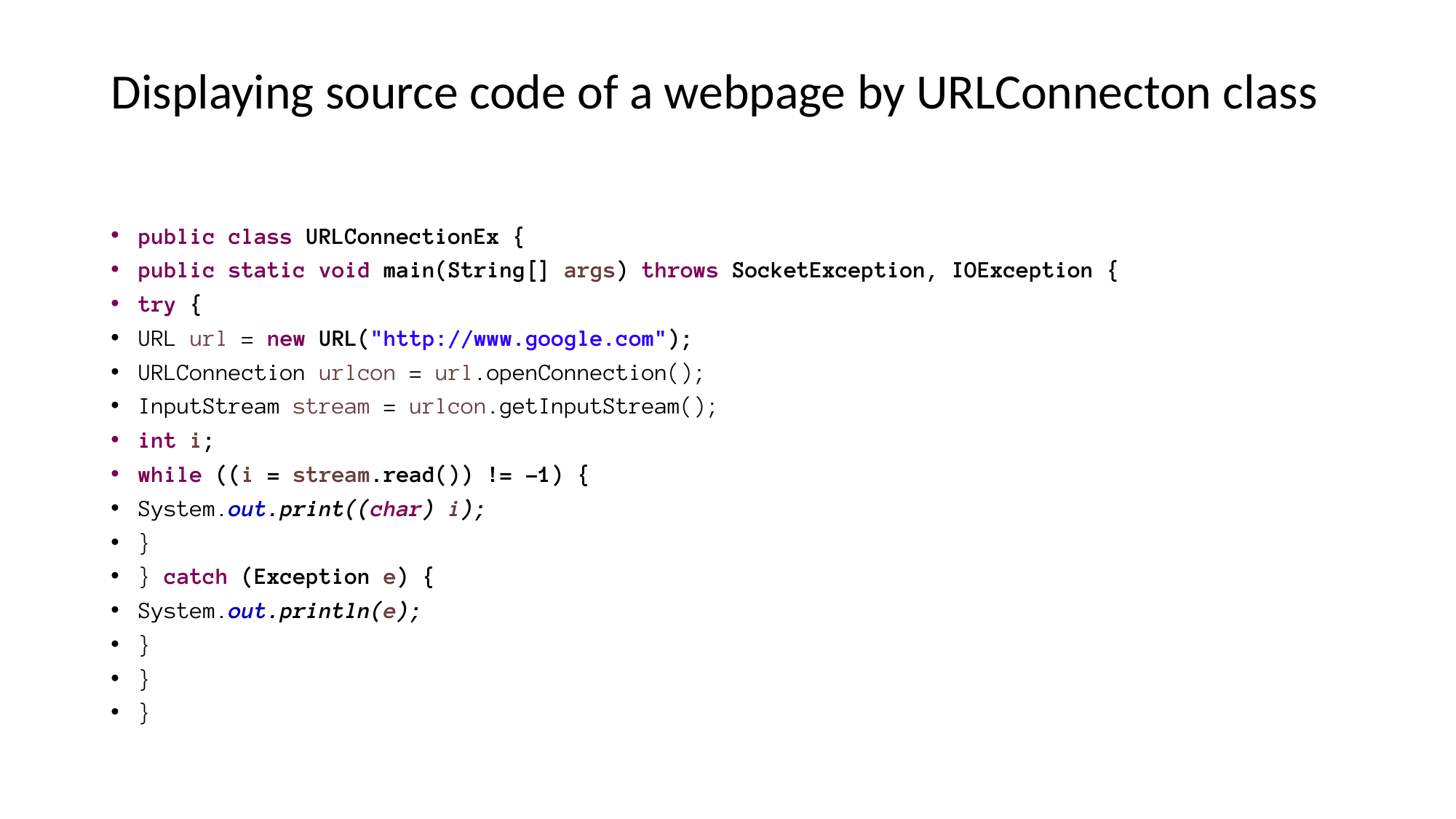

# Displaying source code of a webpage by URLConnecton class
public class URLConnectionEx {
public static void main(String[] args) throws SocketException, IOException {
try {
URL url = new URL("http://www.google.com");
URLConnection urlcon = url.openConnection();
InputStream stream = urlcon.getInputStream();
int i;
while ((i = stream.read()) != -1) {
System.out.print((char) i);
}
} catch (Exception e) {
System.out.println(e);
}
}
}